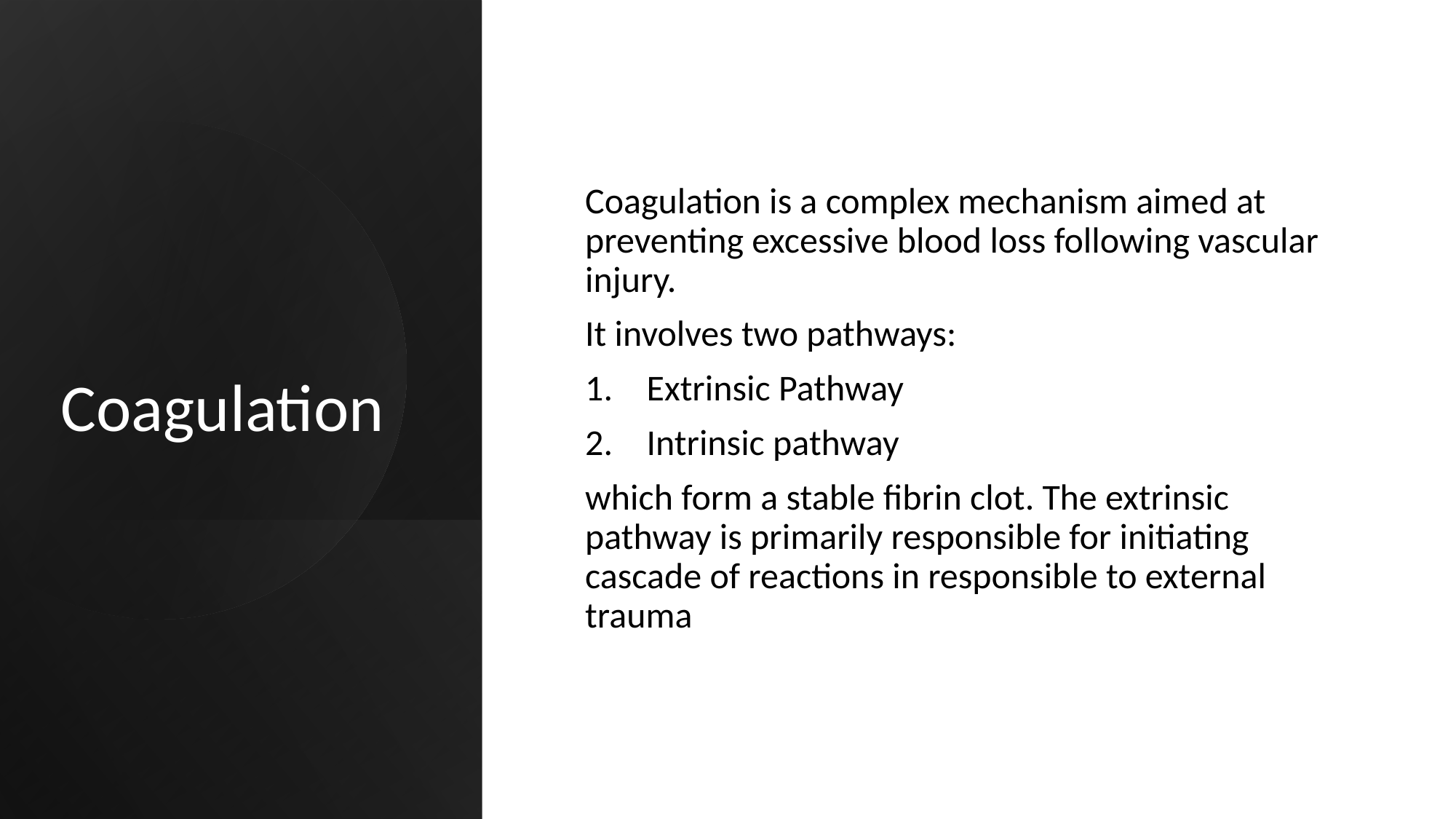

Coagulation is a complex mechanism aimed at preventing excessive blood loss following vascular injury.
It involves two pathways:
Extrinsic Pathway
Intrinsic pathway
which form a stable fibrin clot. The extrinsic pathway is primarily responsible for initiating cascade of reactions in responsible to external trauma

# Coagulation